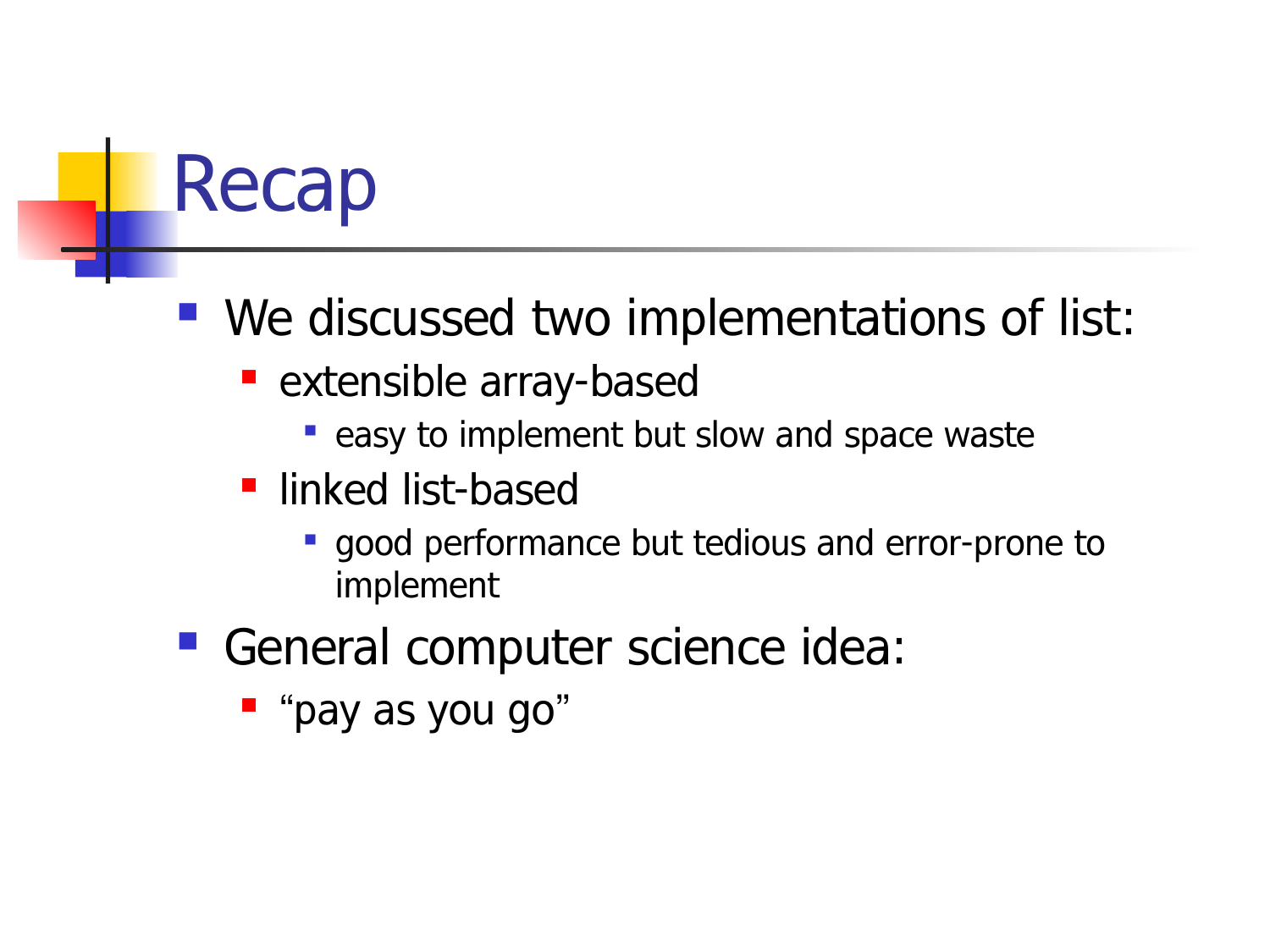

# Recap
We discussed two implementations of list:
extensible array-based
easy to implement but slow and space waste
linked list-based
good performance but tedious and error-prone to implement
General computer science idea:
“pay as you go”